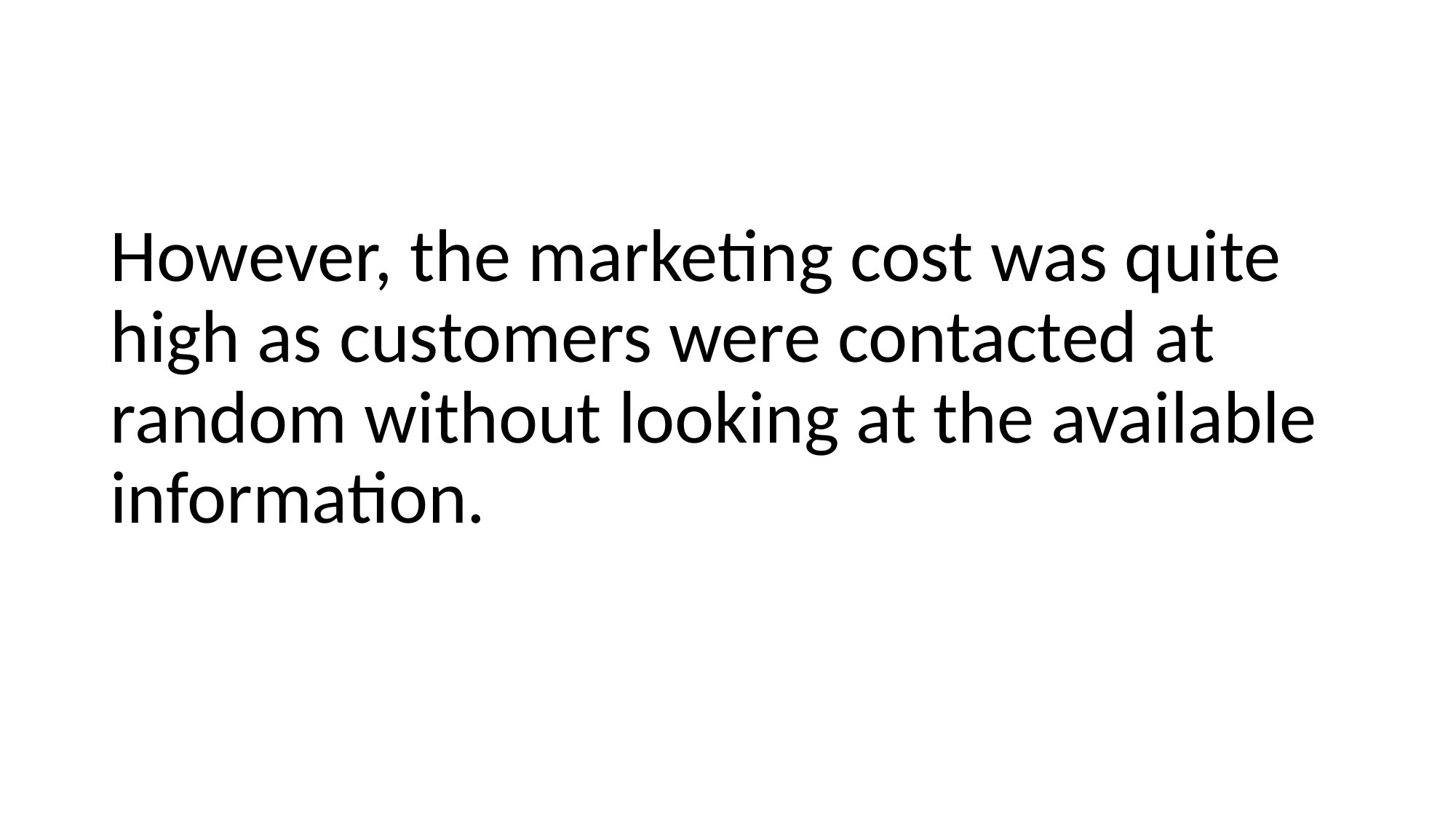

# However, the marketing cost was quite high as customers were contacted at random without looking at the available information.